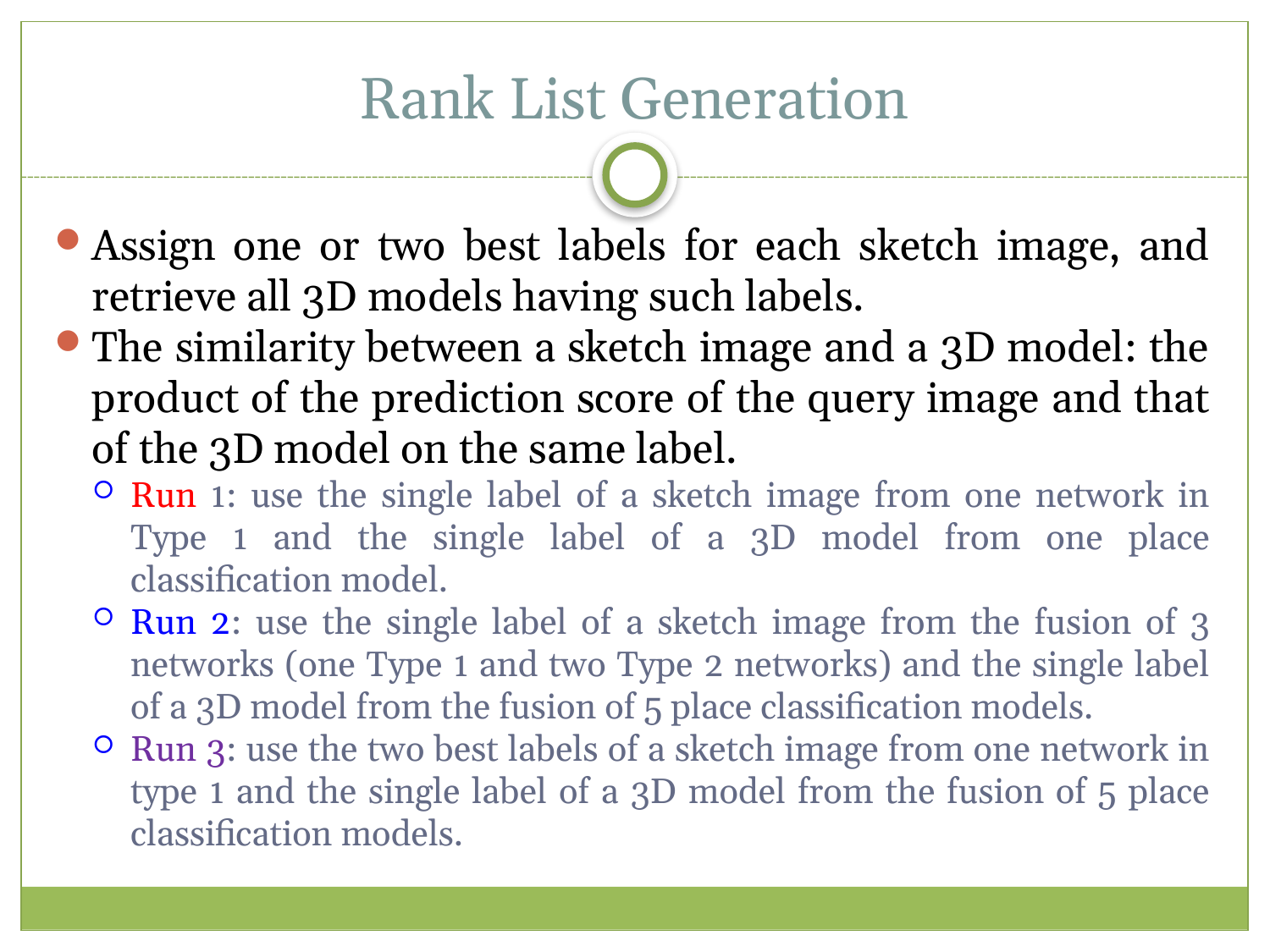

Rank List Generation
Assign one or two best labels for each sketch image, and retrieve all 3D models having such labels.
The similarity between a sketch image and a 3D model: the product of the prediction score of the query image and that of the 3D model on the same label.
Run 1: use the single label of a sketch image from one network in Type 1 and the single label of a 3D model from one place classification model.
Run 2: use the single label of a sketch image from the fusion of 3 networks (one Type 1 and two Type 2 networks) and the single label of a 3D model from the fusion of 5 place classification models.
Run 3: use the two best labels of a sketch image from one network in type 1 and the single label of a 3D model from the fusion of 5 place classification models.